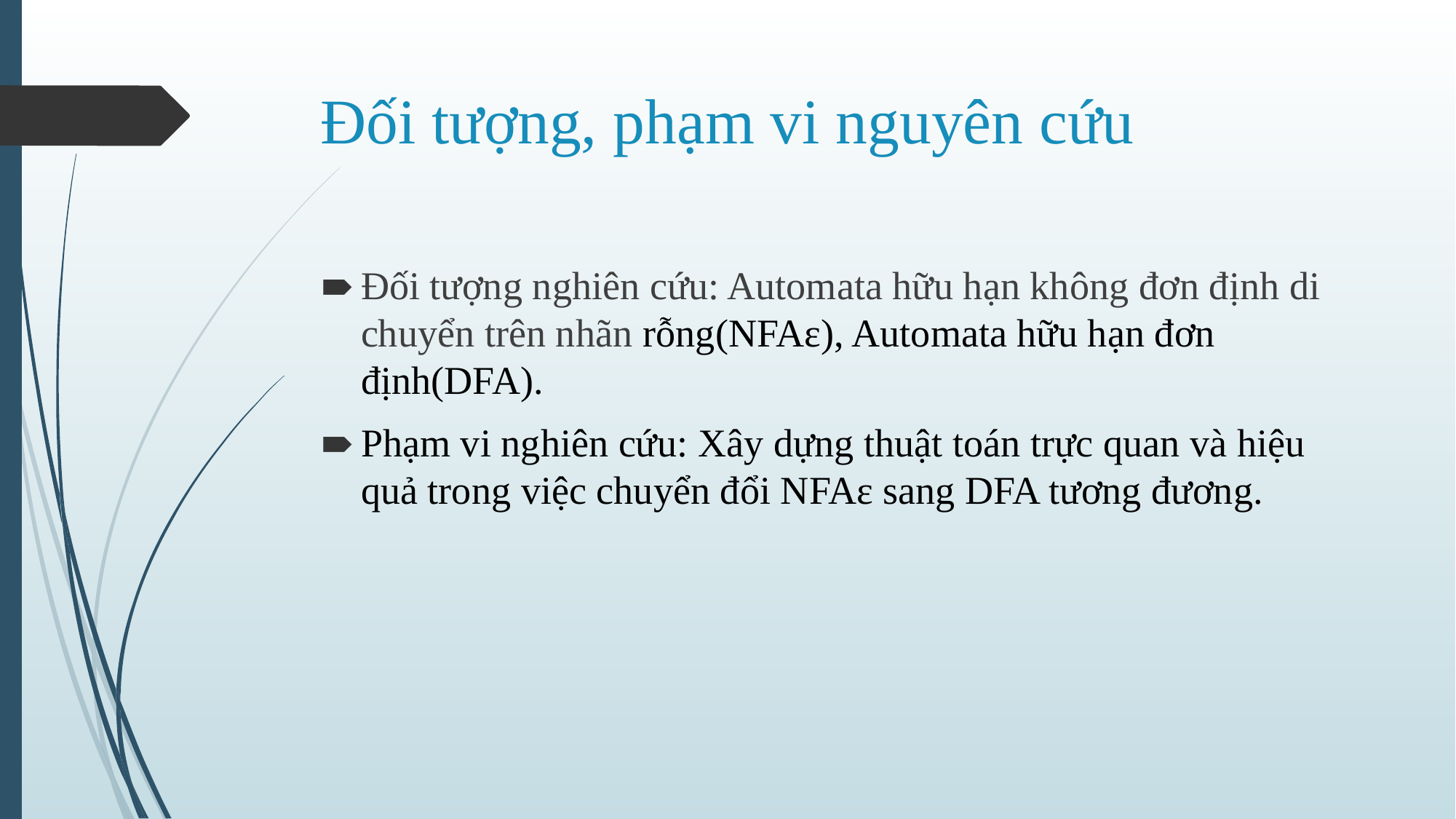

# Đối tượng, phạm vi nguyên cứu
Đối tượng nghiên cứu: Automata hữu hạn không đơn định di chuyển trên nhãn rỗng(NFAε), Automata hữu hạn đơn định(DFA).
Phạm vi nghiên cứu: Xây dựng thuật toán trực quan và hiệu quả trong việc chuyển đổi NFAε sang DFA tương đương.